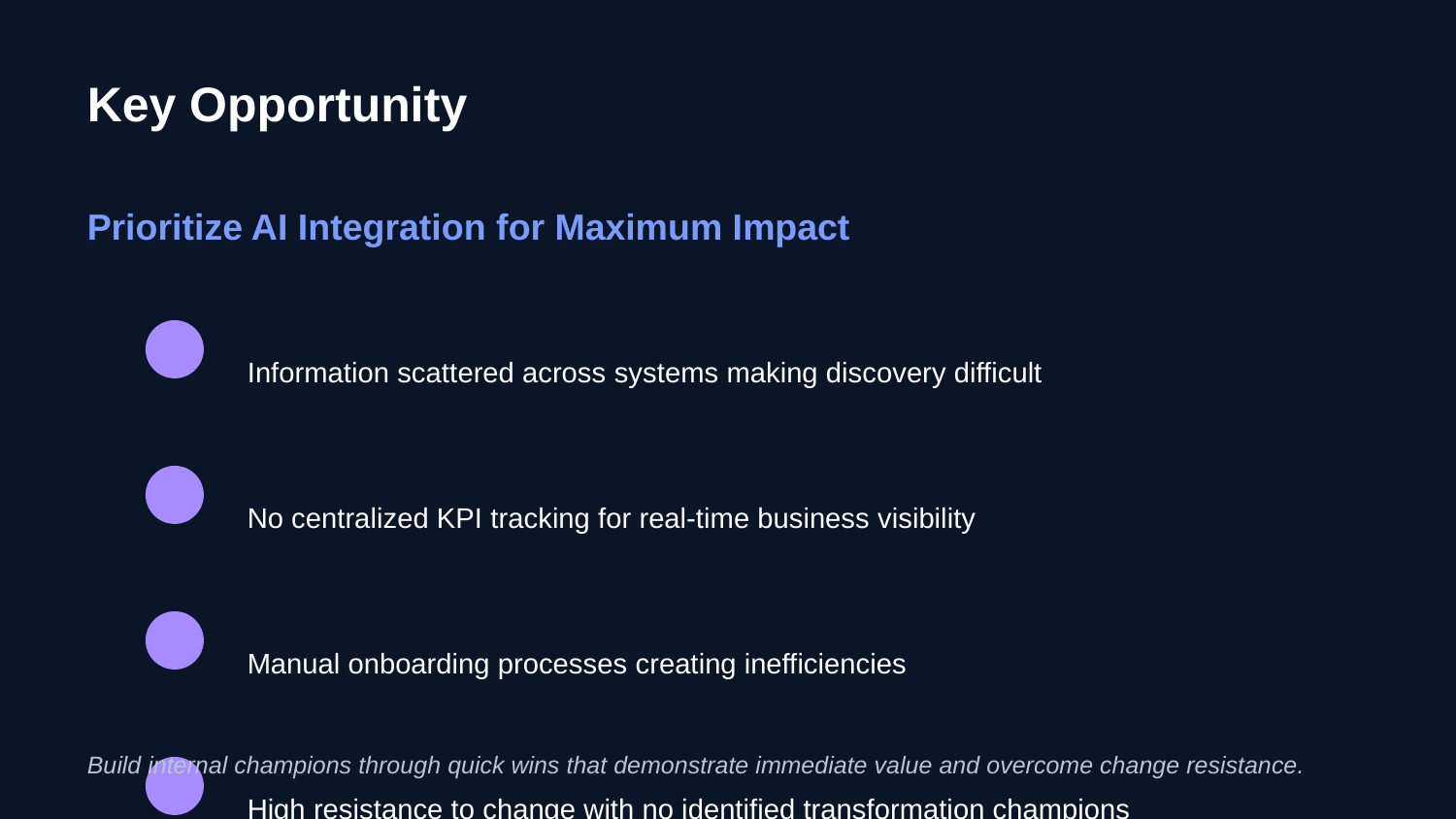

Key Opportunity
Prioritize AI Integration for Maximum Impact

Information scattered across systems making discovery difficult

No centralized KPI tracking for real-time business visibility

Manual onboarding processes creating inefficiencies
Build internal champions through quick wins that demonstrate immediate value and overcome change resistance.

High resistance to change with no identified transformation champions